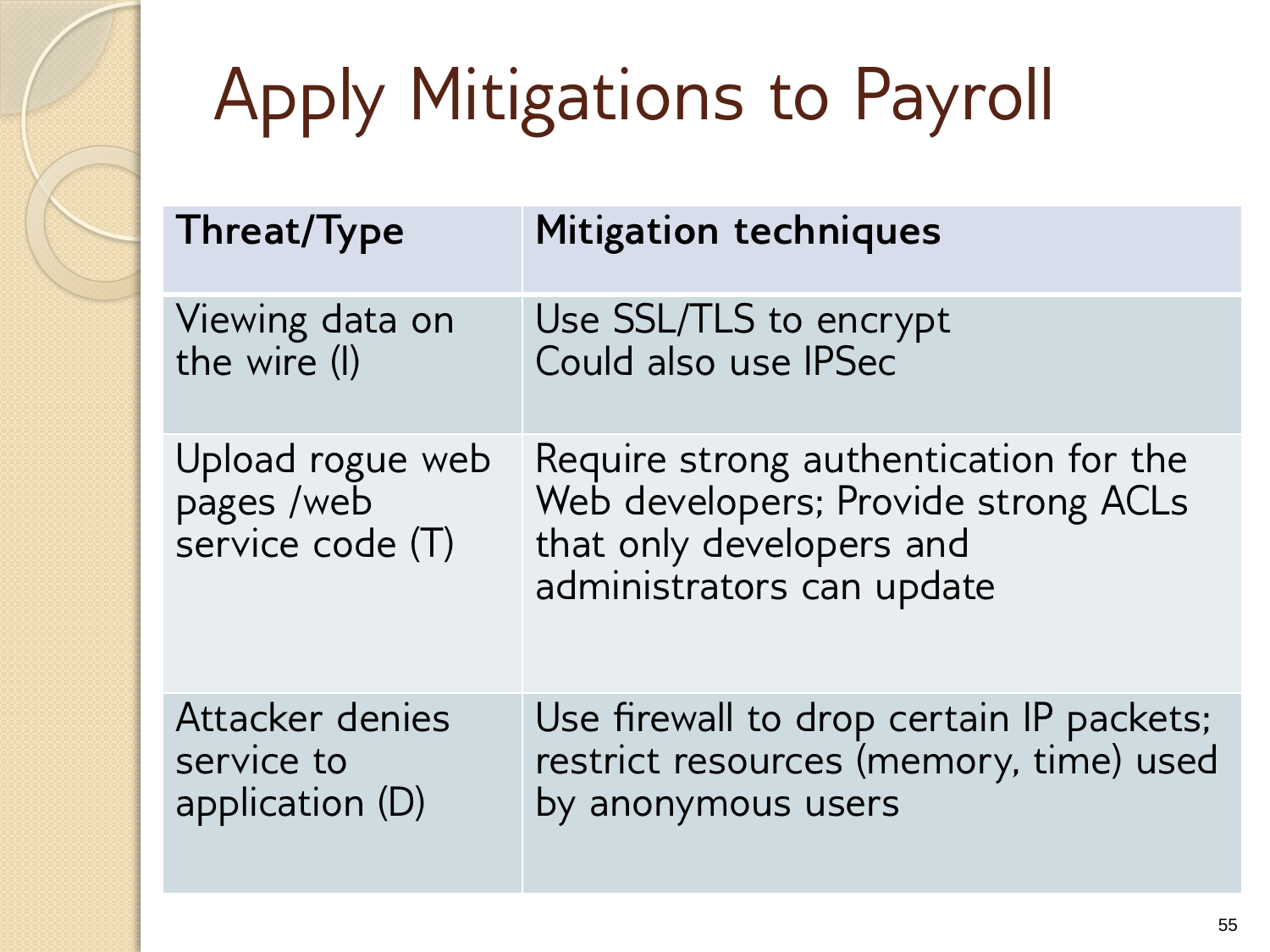

# Apply Mitigations to Payroll
| Threat/Type | Mitigation techniques |
| --- | --- |
| Viewing data on the wire (I) | Use SSL/TLS to encrypt Could also use IPSec |
| Upload rogue web pages /web service code (T) | Require strong authentication for the Web developers; Provide strong ACLs that only developers and administrators can update |
| Attacker denies service to application (D) | Use firewall to drop certain IP packets; restrict resources (memory, time) used by anonymous users |
55